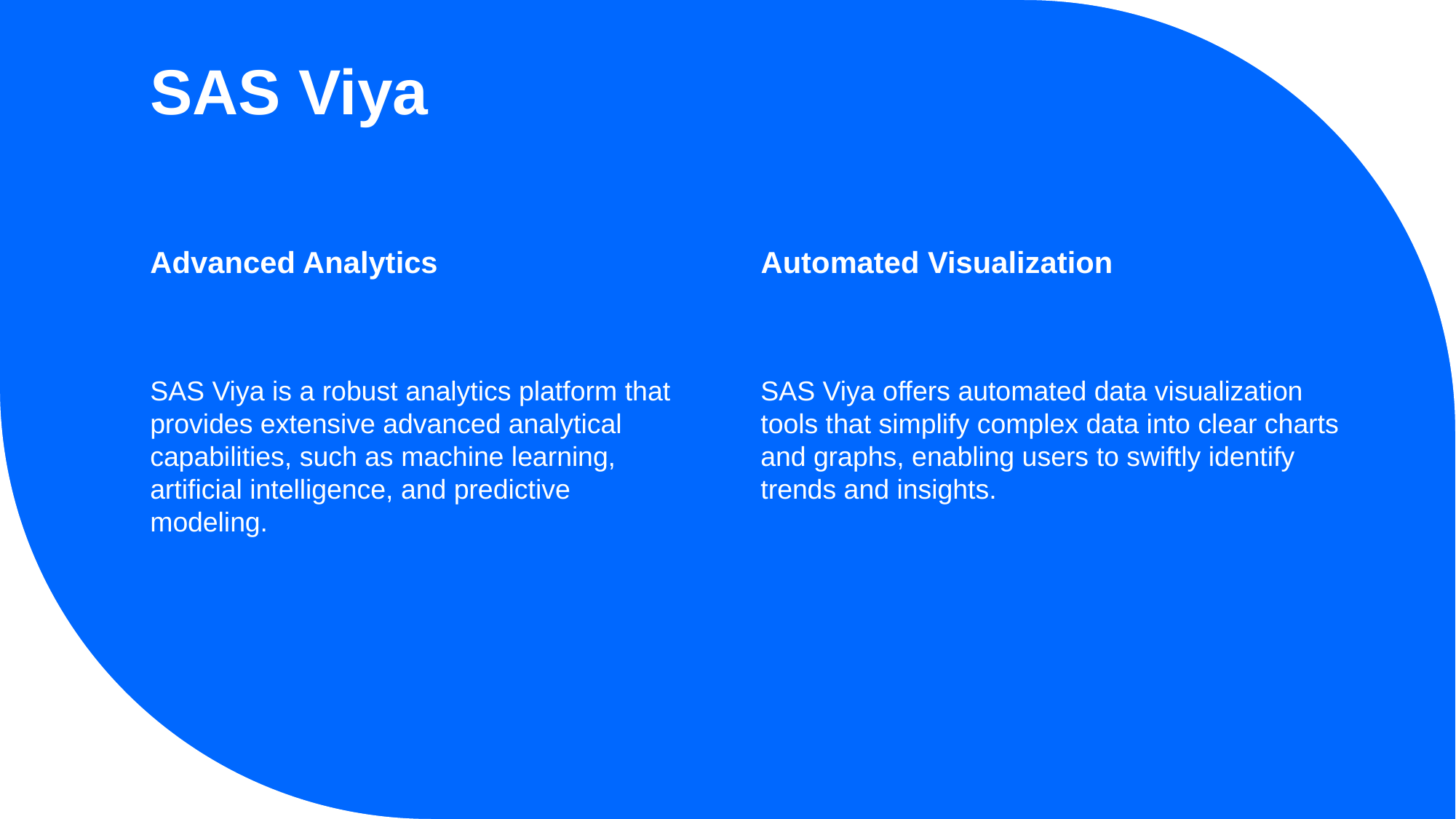

# SAS Viya
Advanced Analytics

Automated Visualization
SAS Viya is a robust analytics platform that provides extensive advanced analytical capabilities, such as machine learning, artificial intelligence, and predictive modeling.
SAS Viya offers automated data visualization tools that simplify complex data into clear charts and graphs, enabling users to swiftly identify trends and insights.